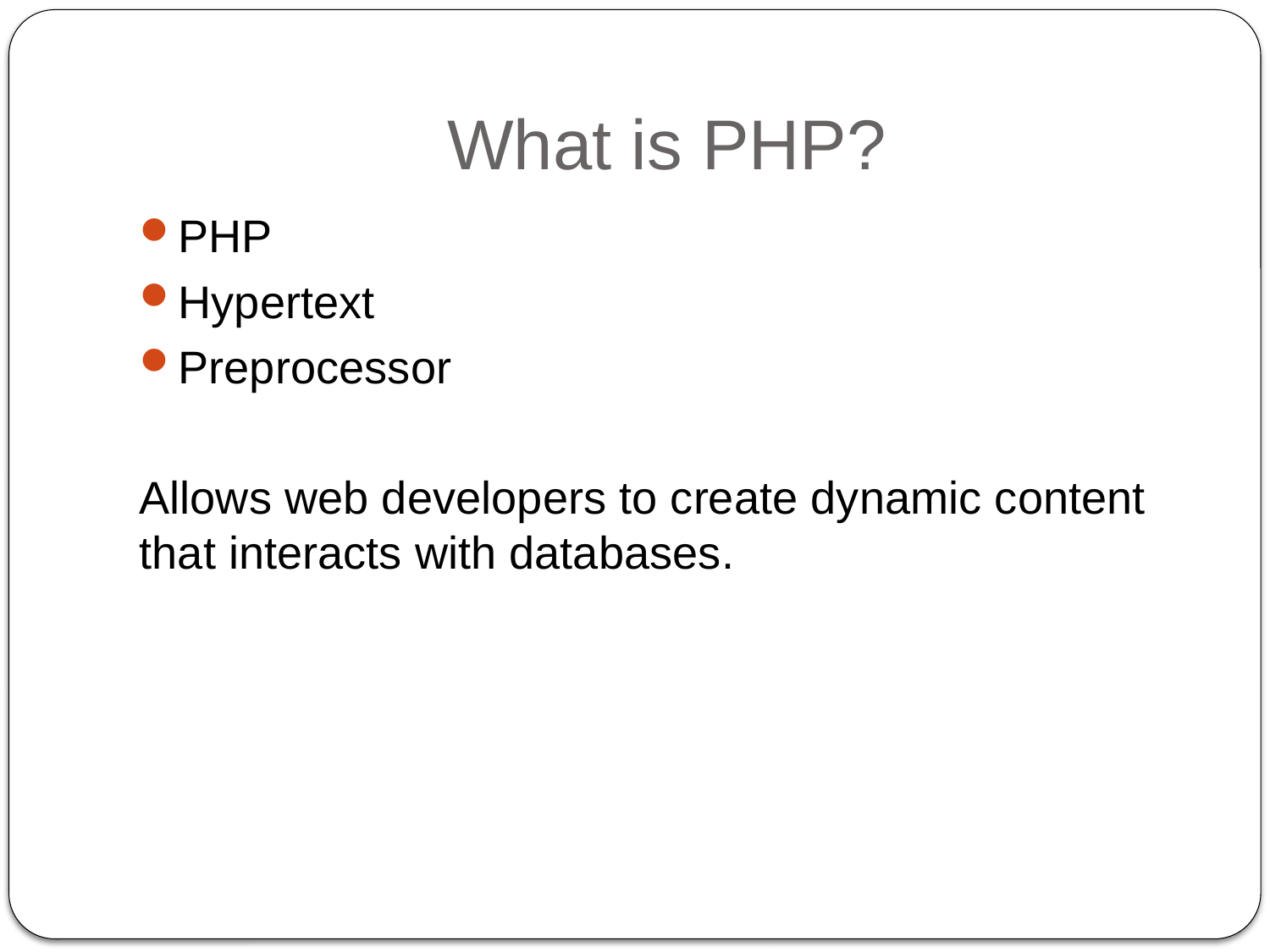

# What is PHP?
PHP
Hypertext
Preprocessor

Allows web developers to create dynamic content that interacts with databases.